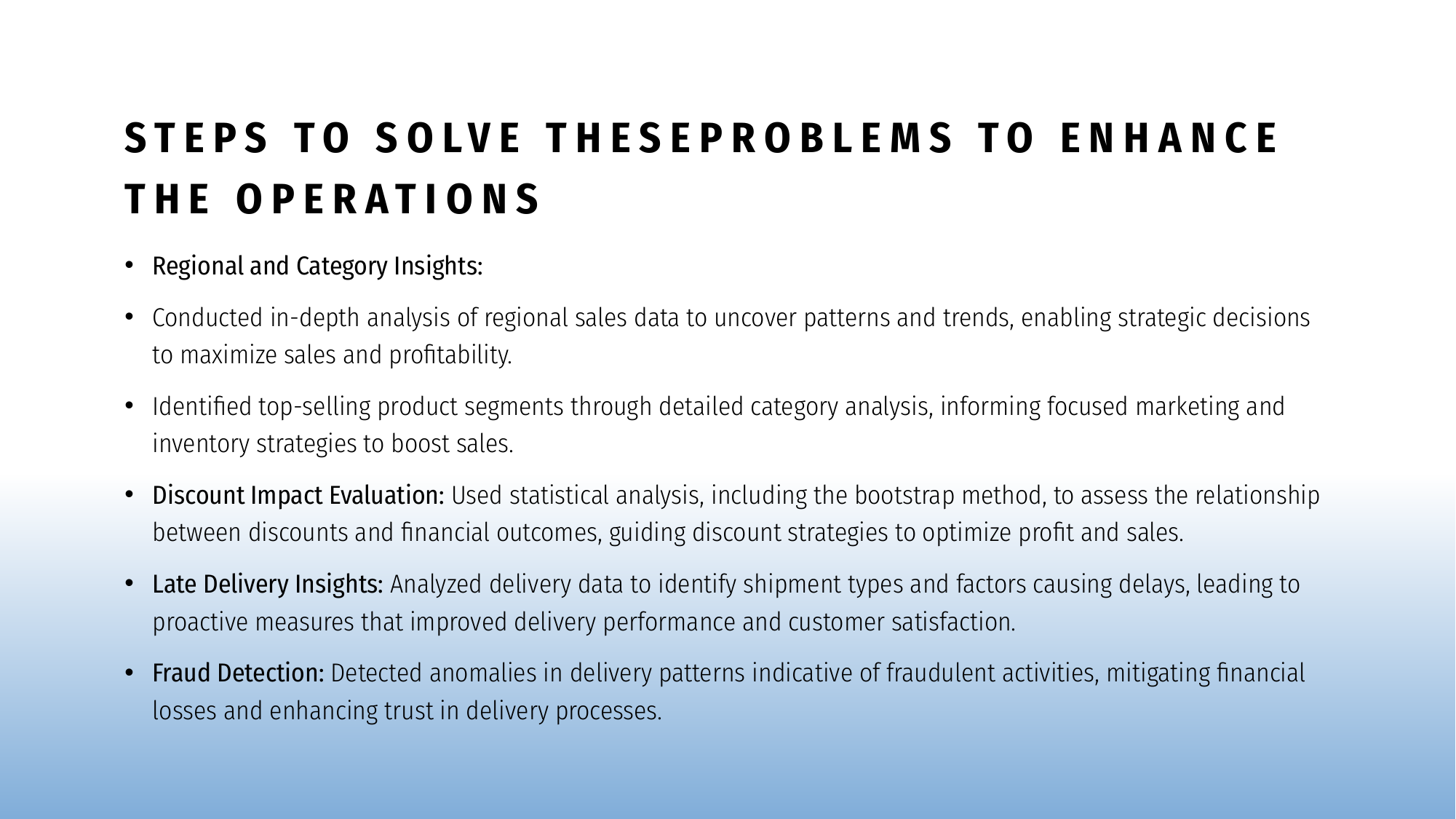

# STEPS TO SOLVE THESEPROBLEMS TO ENHANCE THE OPERATIONS
Regional and Category Insights:
Conducted in-depth analysis of regional sales data to uncover patterns and trends, enabling strategic decisions to maximize sales and profitability.
Identified top-selling product segments through detailed category analysis, informing focused marketing and inventory strategies to boost sales.
Discount Impact Evaluation: Used statistical analysis, including the bootstrap method, to assess the relationship between discounts and financial outcomes, guiding discount strategies to optimize profit and sales.
Late Delivery Insights: Analyzed delivery data to identify shipment types and factors causing delays, leading to proactive measures that improved delivery performance and customer satisfaction.
Fraud Detection: Detected anomalies in delivery patterns indicative of fraudulent activities, mitigating financial losses and enhancing trust in delivery processes.